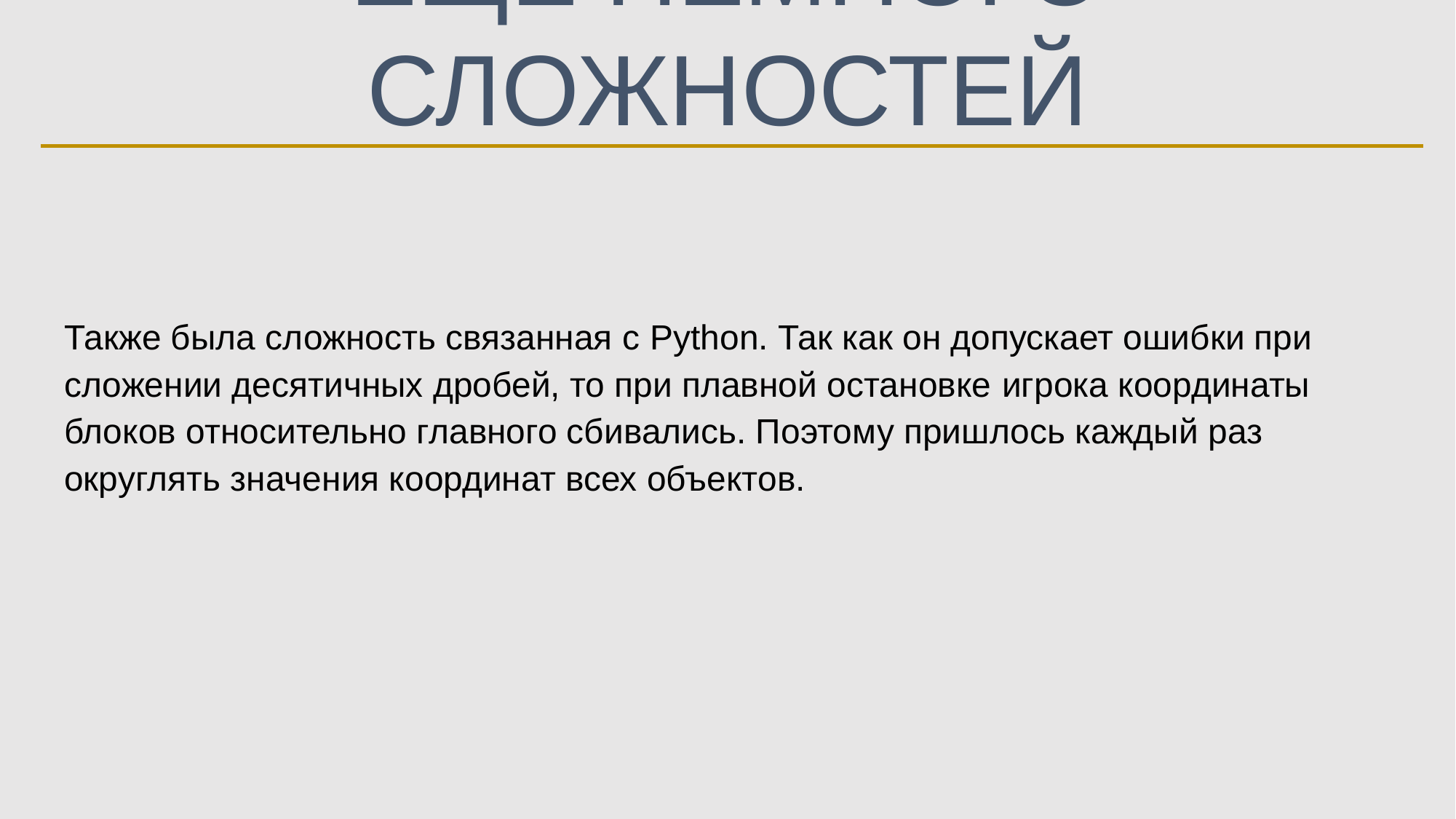

# Ещё немного сложностей
Также была сложность связанная с Python. Так как он допускает ошибки при сложении десятичных дробей, то при плавной остановке игрока координаты блоков относительно главного сбивались. Поэтому пришлось каждый раз округлять значения координат всех объектов.